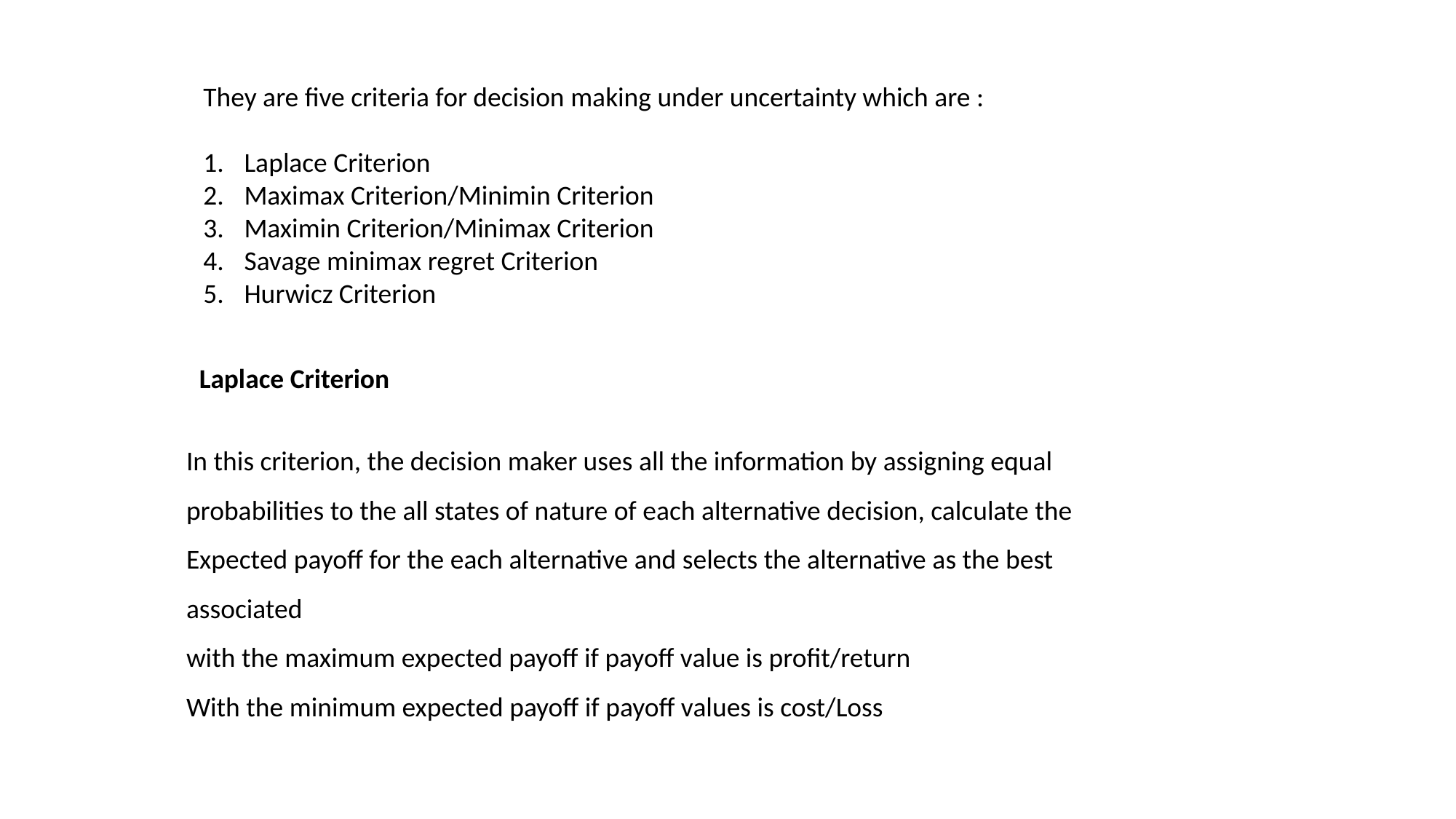

They are five criteria for decision making under uncertainty which are :

Laplace Criterion
Maximax Criterion/Minimin Criterion
Maximin Criterion/Minimax Criterion
Savage minimax regret Criterion
Hurwicz Criterion
Laplace Criterion
In this criterion, the decision maker uses all the information by assigning equal
probabilities to the all states of nature of each alternative decision, calculate the
Expected payoff for the each alternative and selects the alternative as the best associated
with the maximum expected payoff if payoff value is profit/return
With the minimum expected payoff if payoff values is cost/Loss